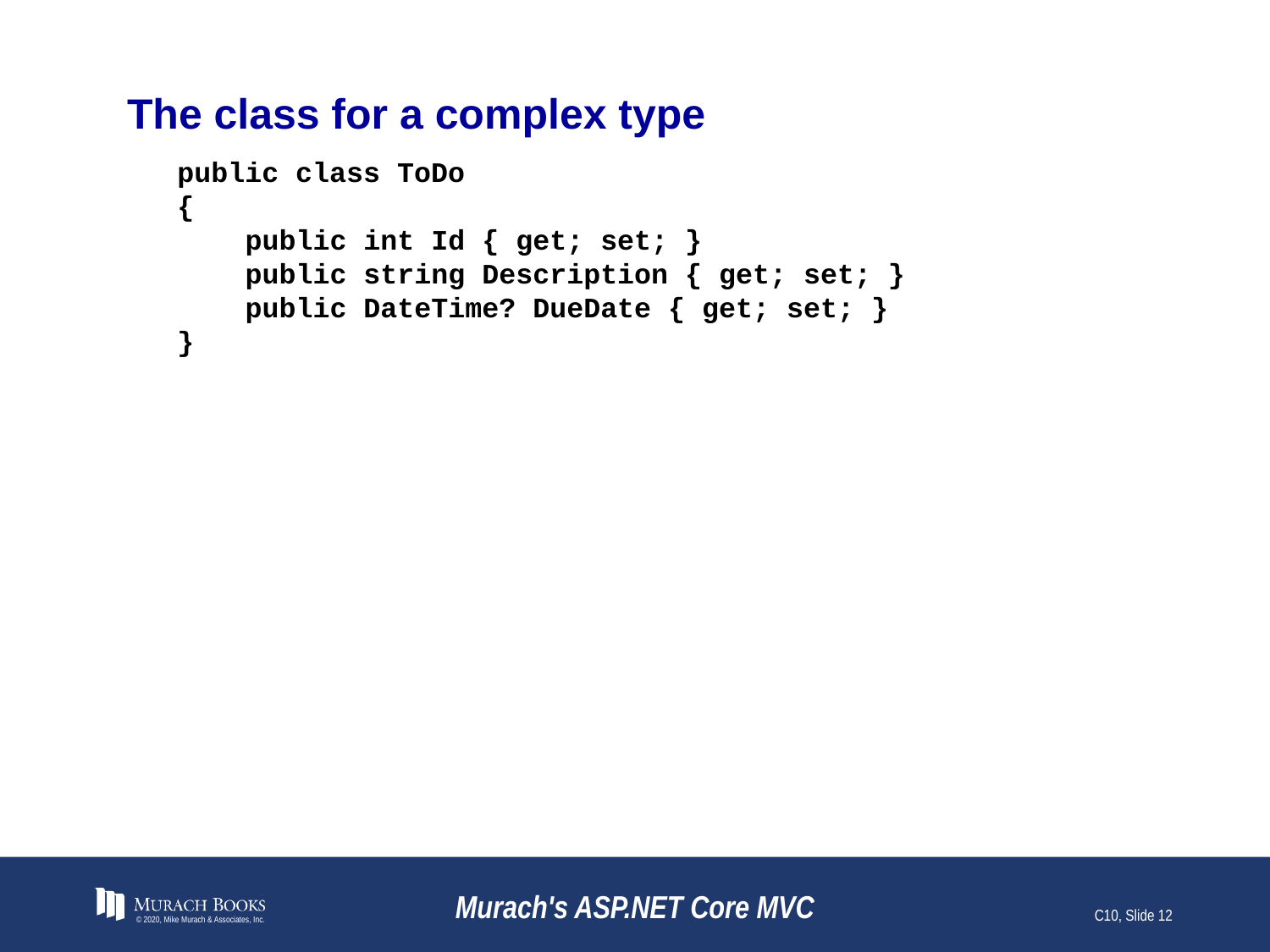

# The class for a complex type
public class ToDo
{
    public int Id { get; set; }
    public string Description { get; set; }
    public DateTime? DueDate { get; set; }
}

© 2020, Mike Murach & Associates, Inc.
Murach's ASP.NET Core MVC

C10, Slide 12